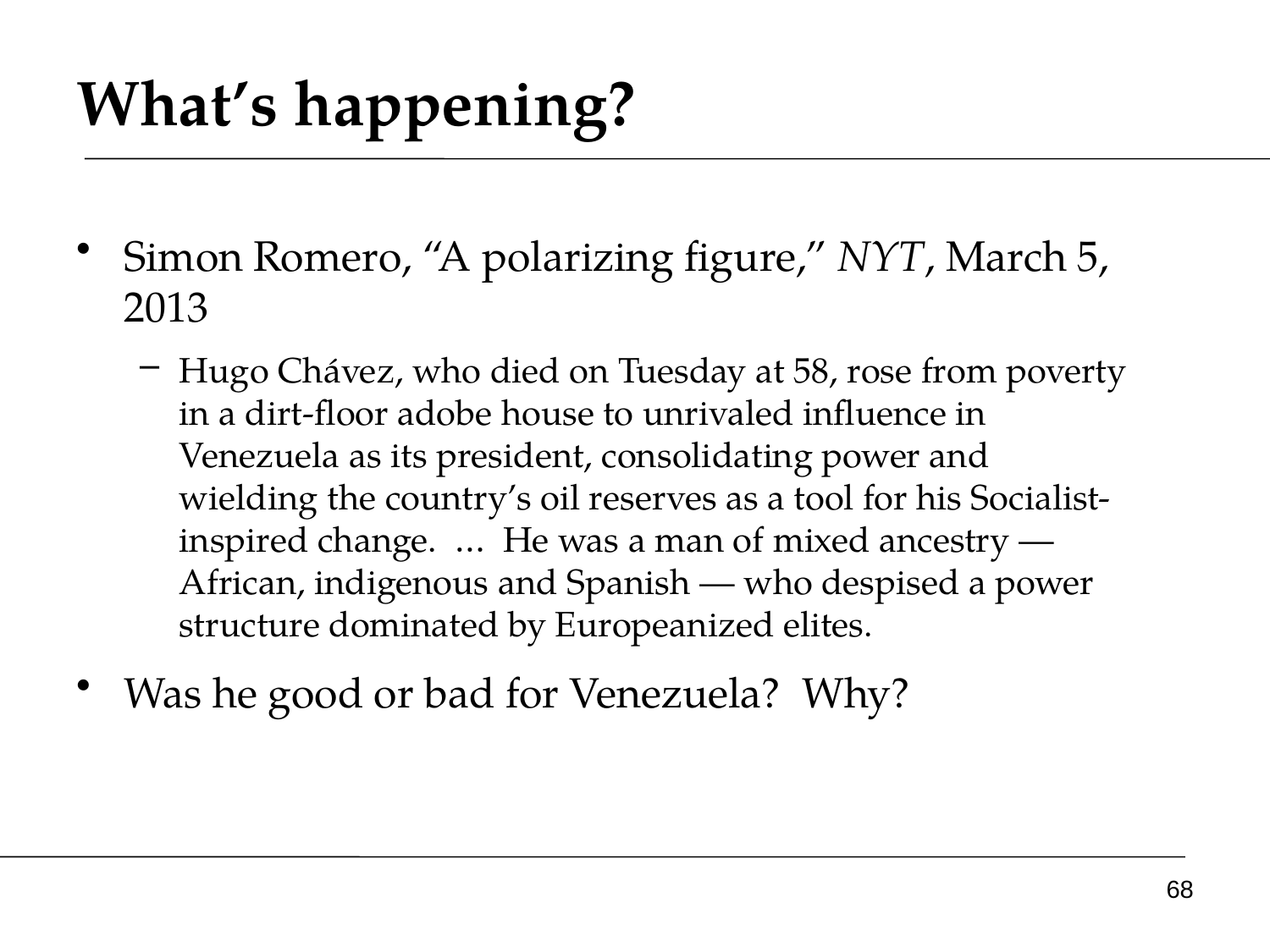

# What’s happening?
Simon Romero, “A polarizing figure,” NYT, March 5, 2013
Hugo Chávez, who died on Tuesday at 58, rose from poverty in a dirt-floor adobe house to unrivaled influence in Venezuela as its president, consolidating power and wielding the country’s oil reserves as a tool for his Socialist-inspired change.  …  He was a man of mixed ancestry — African, indigenous and Spanish — who despised a power structure dominated by Europeanized elites.
Was he good or bad for Venezuela?  Why?
68